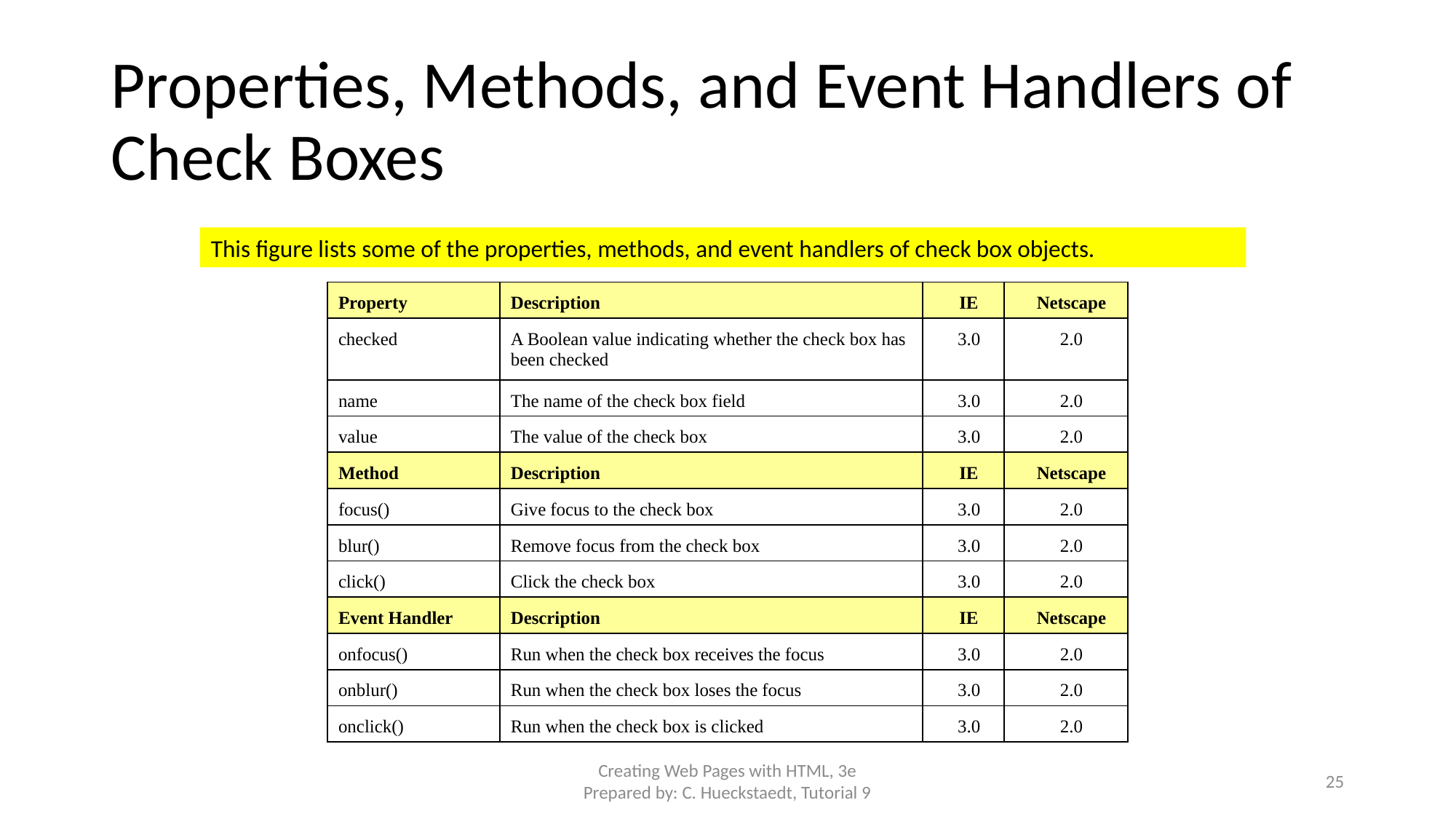

# Properties, Methods, and Event Handlers of Check Boxes
This figure lists some of the properties, methods, and event handlers of check box objects.
| Property | Description | IE | Netscape |
| --- | --- | --- | --- |
| checked | A Boolean value indicating whether the check box has been checked | 3.0 | 2.0 |
| name | The name of the check box field | 3.0 | 2.0 |
| value | The value of the check box | 3.0 | 2.0 |
| Method | Description | IE | Netscape |
| focus() | Give focus to the check box | 3.0 | 2.0 |
| blur() | Remove focus from the check box | 3.0 | 2.0 |
| click() | Click the check box | 3.0 | 2.0 |
| Event Handler | Description | IE | Netscape |
| onfocus() | Run when the check box receives the focus | 3.0 | 2.0 |
| onblur() | Run when the check box loses the focus | 3.0 | 2.0 |
| onclick() | Run when the check box is clicked | 3.0 | 2.0 |
Creating Web Pages with HTML, 3e
Prepared by: C. Hueckstaedt, Tutorial 9
25